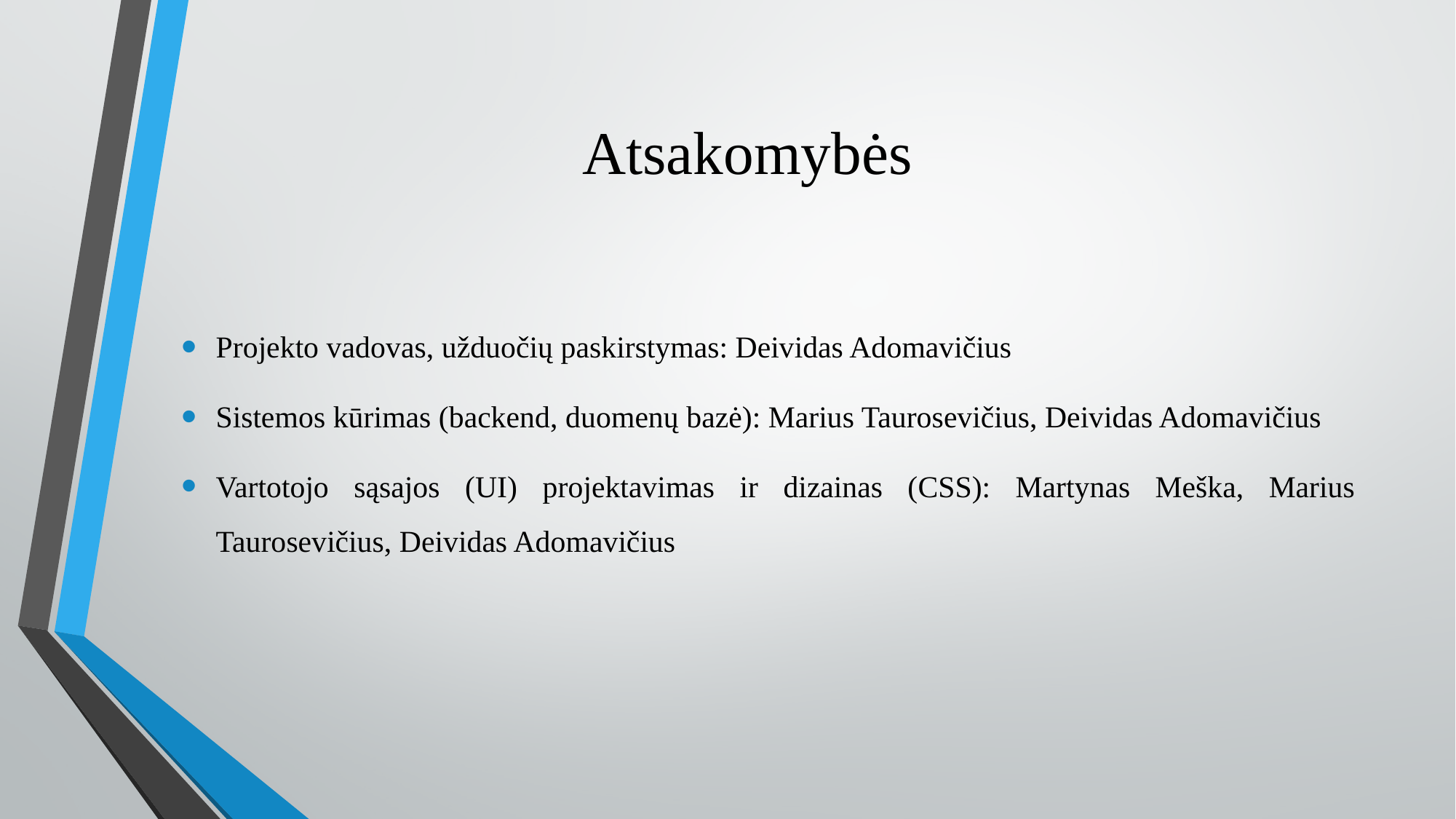

# Atsakomybės
Projekto vadovas, užduočių paskirstymas: Deividas Adomavičius
Sistemos kūrimas (backend, duomenų bazė): Marius Taurosevičius, Deividas Adomavičius
Vartotojo sąsajos (UI) projektavimas ir dizainas (CSS): Martynas Meška, Marius Taurosevičius, Deividas Adomavičius